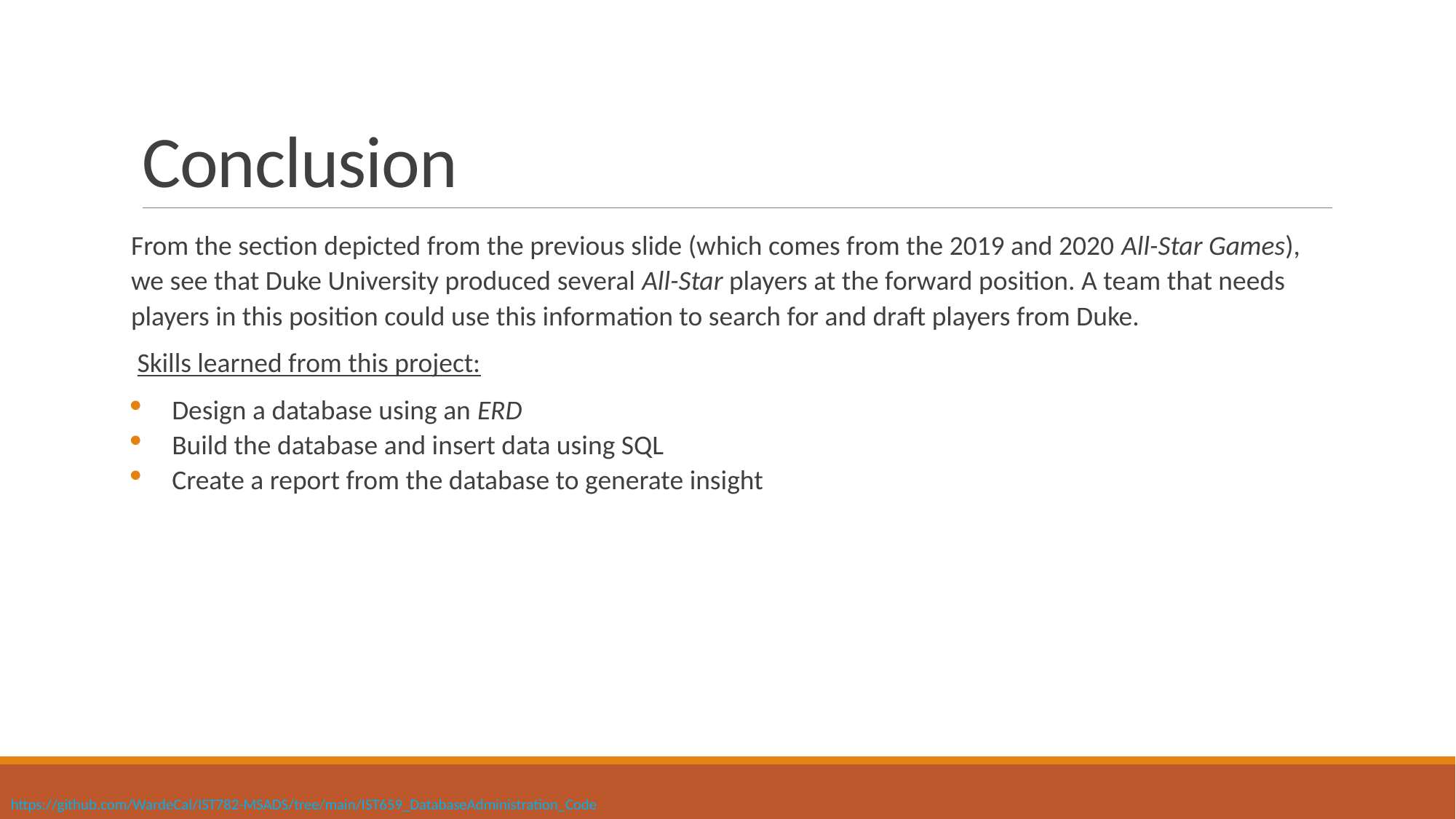

# Conclusion
From the section depicted from the previous slide (which comes from the 2019 and 2020 All-Star Games), we see that Duke University produced several All-Star players at the forward position. A team that needs players in this position could use this information to search for and draft players from Duke.
Skills learned from this project:
Design a database using an ERD
Build the database and insert data using SQL
Create a report from the database to generate insight

https://github.com/WardeCal/IST782-MSADS/tree/main/IST659_DatabaseAdministration_Code